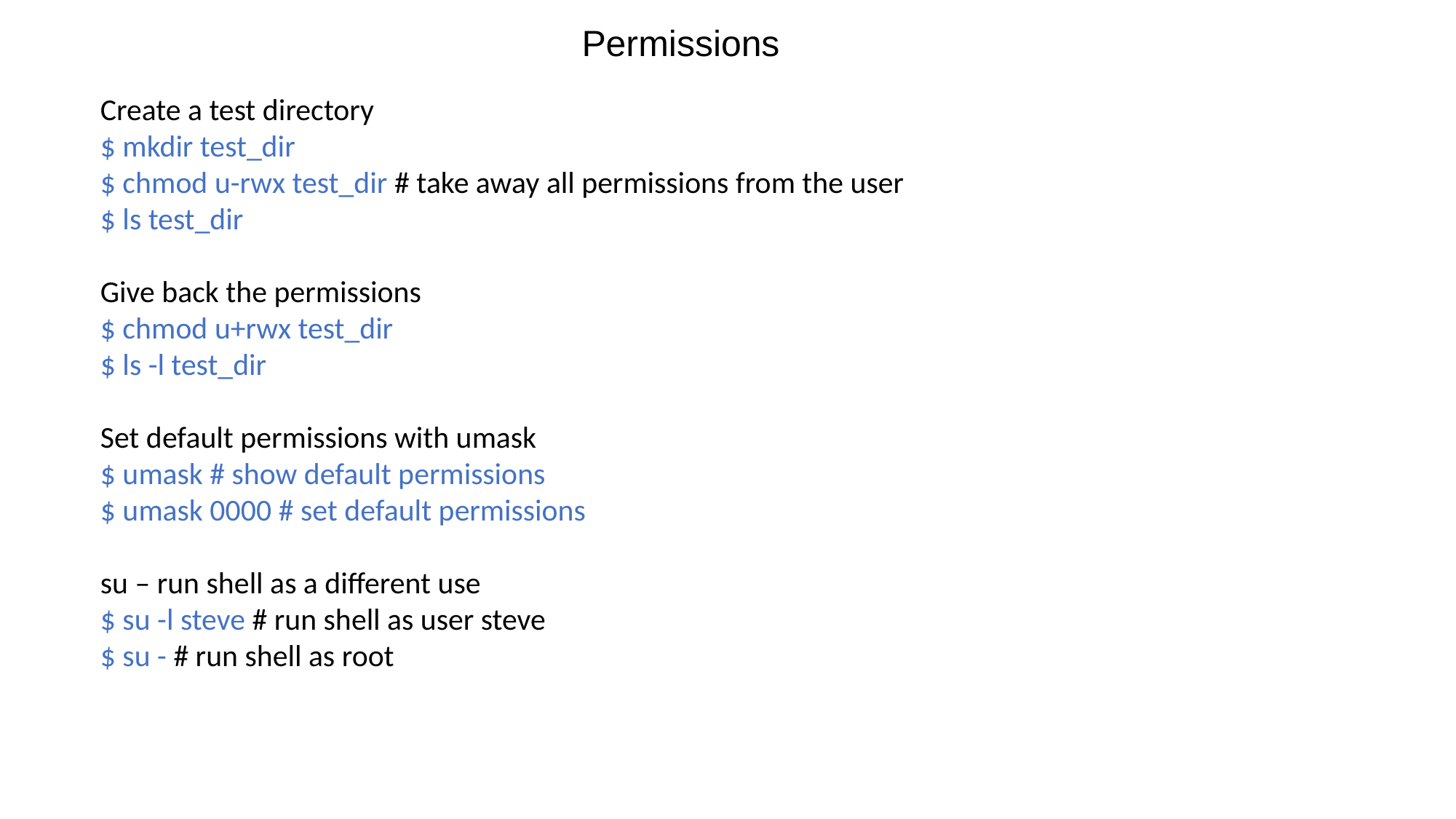

Permissions
Create a test directory
$ mkdir test_dir
$ chmod u-rwx test_dir # take away all permissions from the user
$ ls test_dir

Give back the permissions
$ chmod u+rwx test_dir
$ ls -l test_dir

Set default permissions with umask
$ umask # show default permissions
$ umask 0000 # set default permissions

su – run shell as a different use
$ su -l steve # run shell as user steve
$ su - # run shell as root